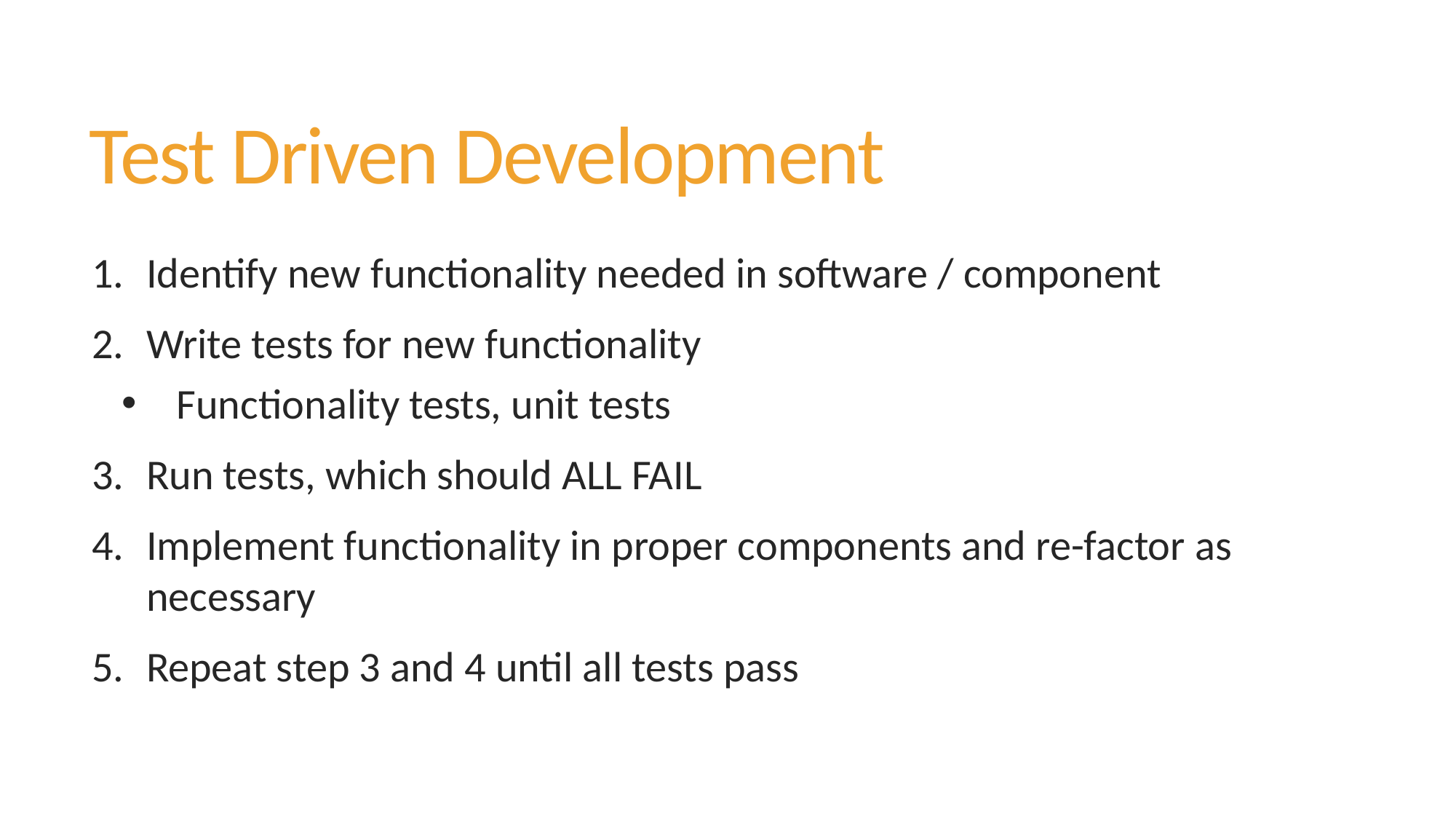

# Test Driven Development
Identify new functionality needed in software / component
Write tests for new functionality
Functionality tests, unit tests
Run tests, which should ALL FAIL
Implement functionality in proper components and re-factor as necessary
Repeat step 3 and 4 until all tests pass